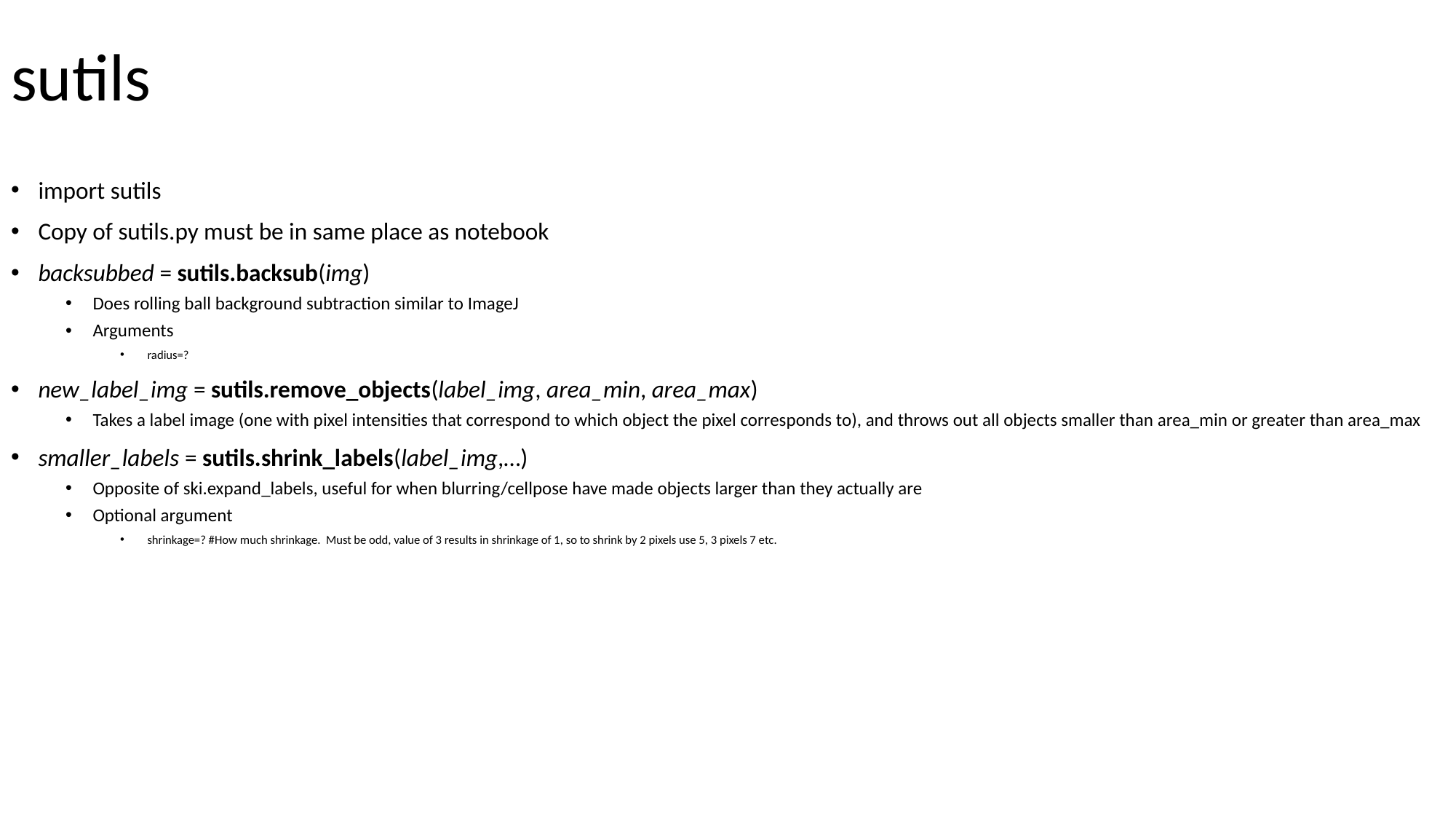

# sutils
import sutils
Copy of sutils.py must be in same place as notebook
backsubbed = sutils.backsub(img)
Does rolling ball background subtraction similar to ImageJ
Arguments
radius=?
new_label_img = sutils.remove_objects(label_img, area_min, area_max)
Takes a label image (one with pixel intensities that correspond to which object the pixel corresponds to), and throws out all objects smaller than area_min or greater than area_max
smaller_labels = sutils.shrink_labels(label_img,…)
Opposite of ski.expand_labels, useful for when blurring/cellpose have made objects larger than they actually are
Optional argument
shrinkage=? #How much shrinkage.  Must be odd, value of 3 results in shrinkage of 1, so to shrink by 2 pixels use 5, 3 pixels 7 etc.